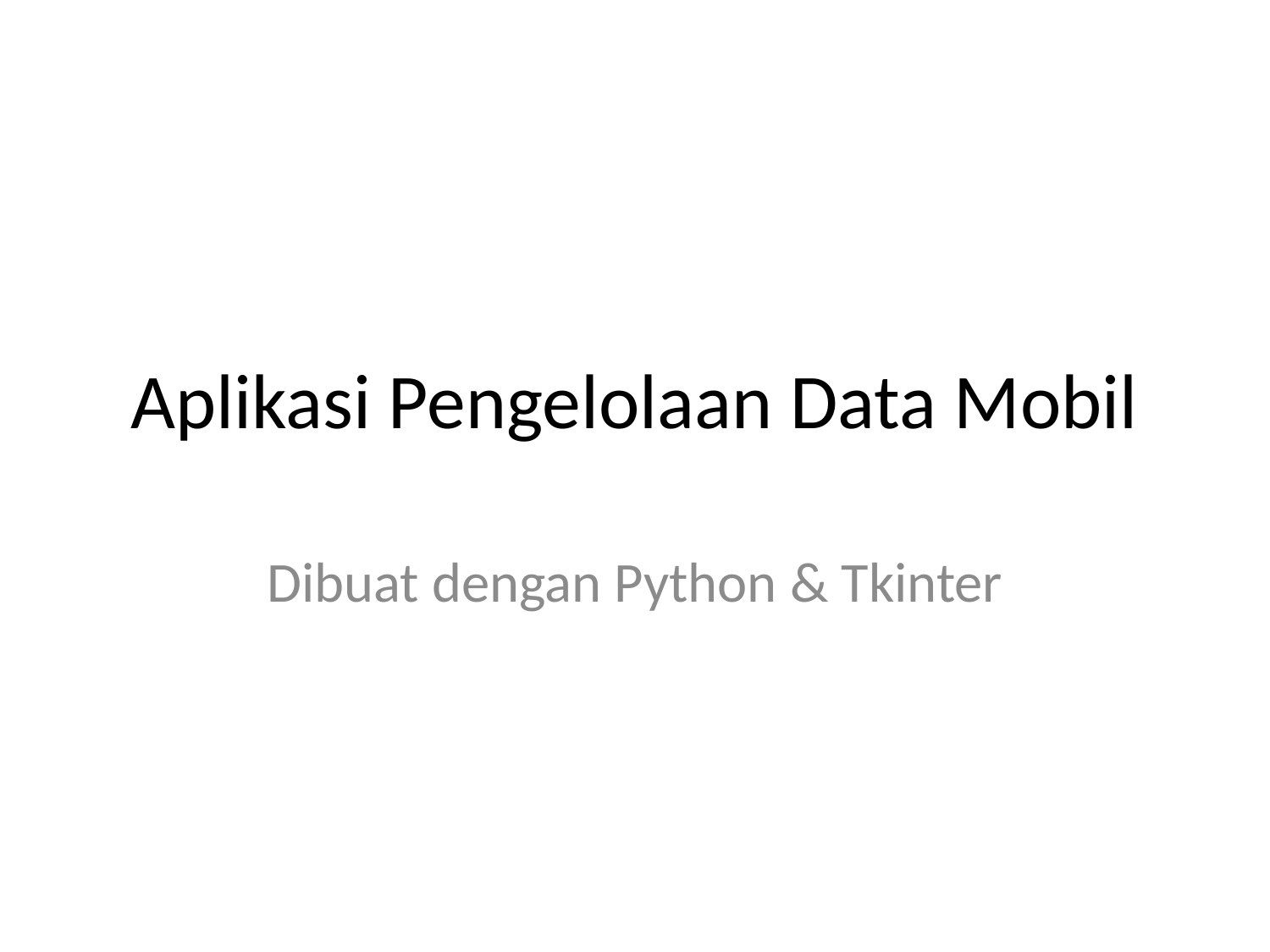

# Aplikasi Pengelolaan Data Mobil
Dibuat dengan Python & Tkinter